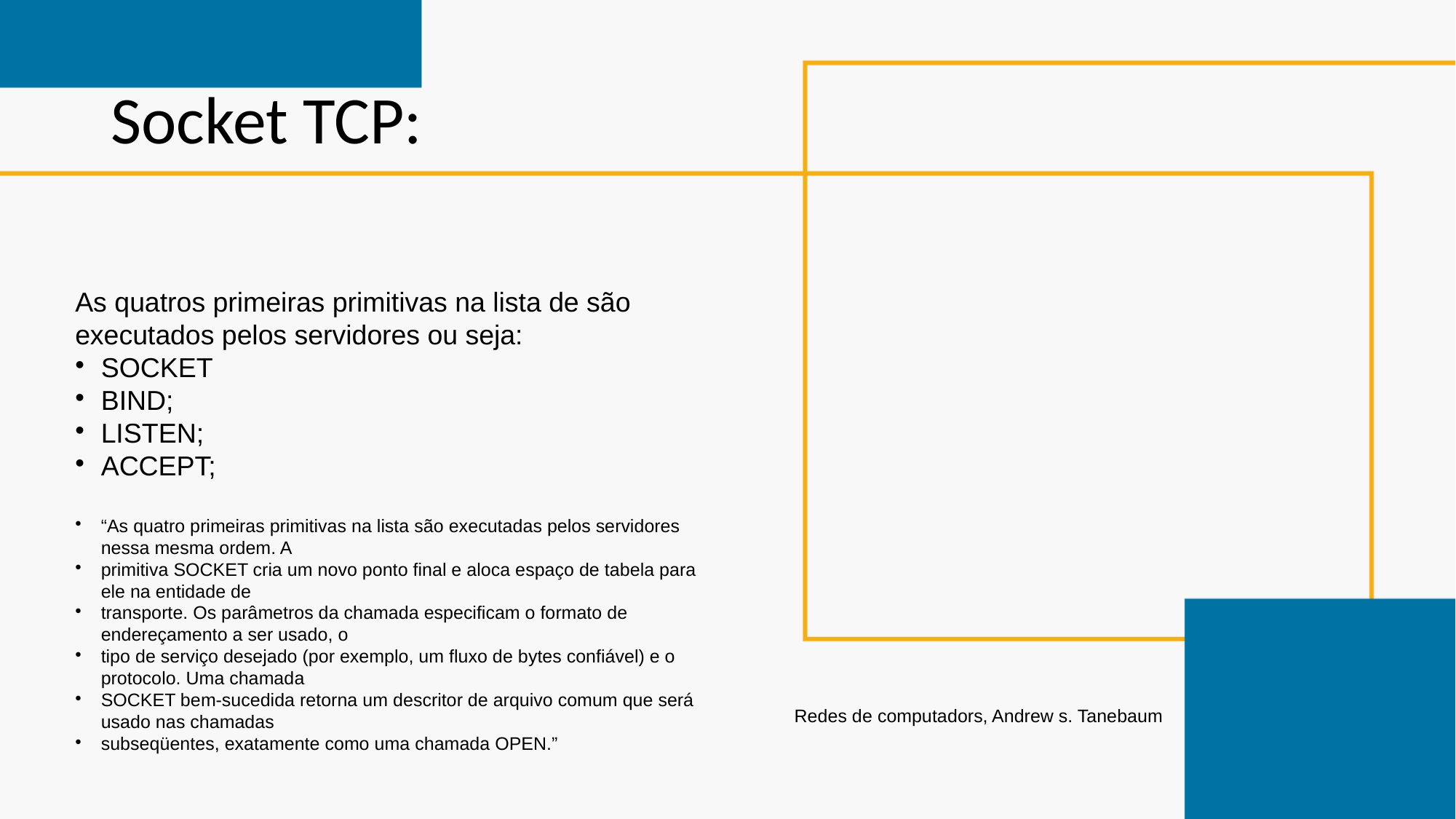

Socket TCP:
As quatros primeiras primitivas na lista de são executados pelos servidores ou seja:
SOCKET
BIND;
LISTEN;
ACCEPT;

“As quatro primeiras primitivas na lista são executadas pelos servidores nessa mesma ordem. A
primitiva SOCKET cria um novo ponto final e aloca espaço de tabela para ele na entidade de
transporte. Os parâmetros da chamada especificam o formato de endereçamento a ser usado, o
tipo de serviço desejado (por exemplo, um fluxo de bytes confiável) e o protocolo. Uma chamada
SOCKET bem-sucedida retorna um descritor de arquivo comum que será usado nas chamadas
subseqüentes, exatamente como uma chamada OPEN.”

Redes de computadors, Andrew s. Tanebaum